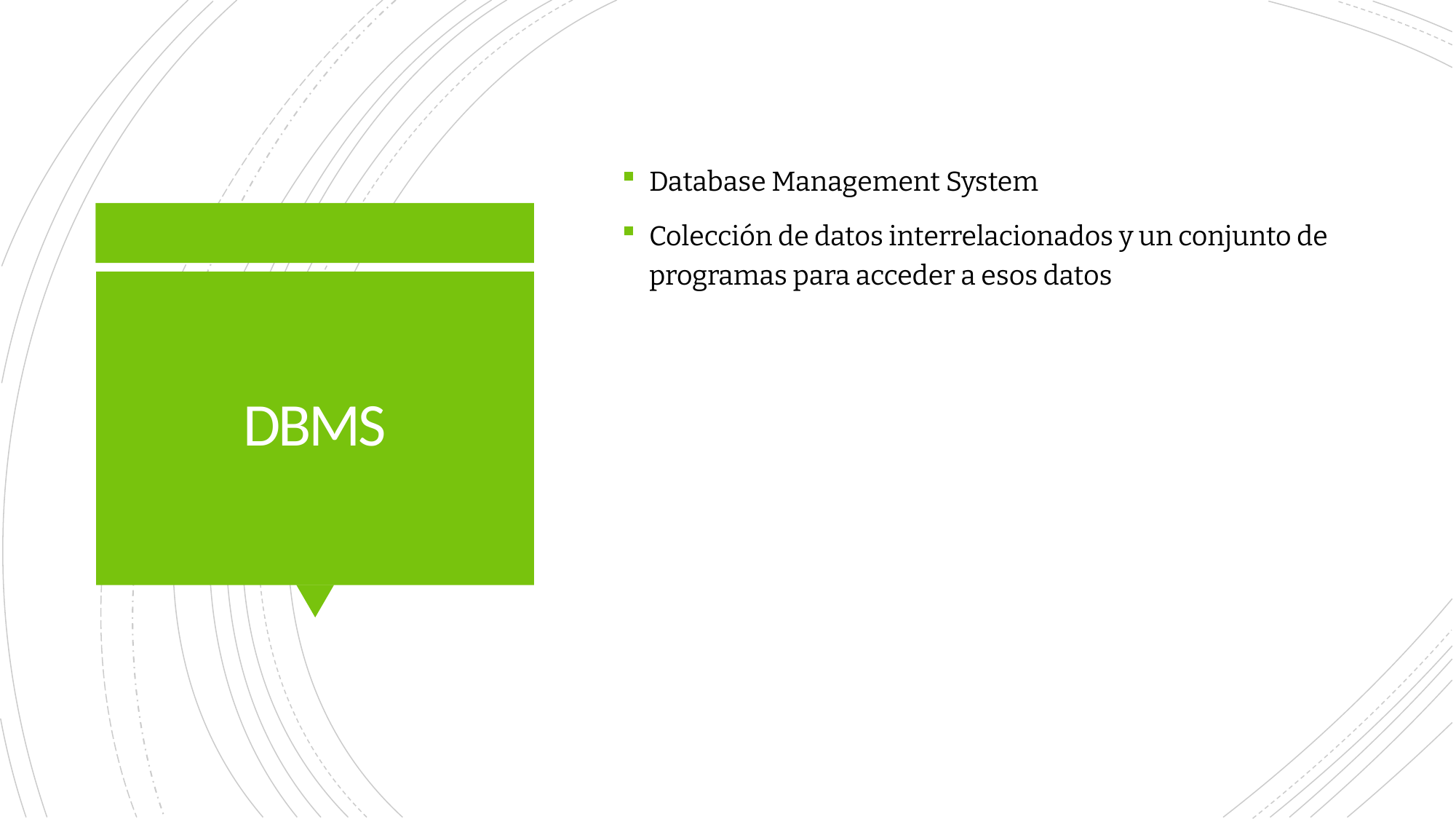

Database Management System
Colección de datos interrelacionados y un conjunto de programas para acceder a esos datos
# DBMS